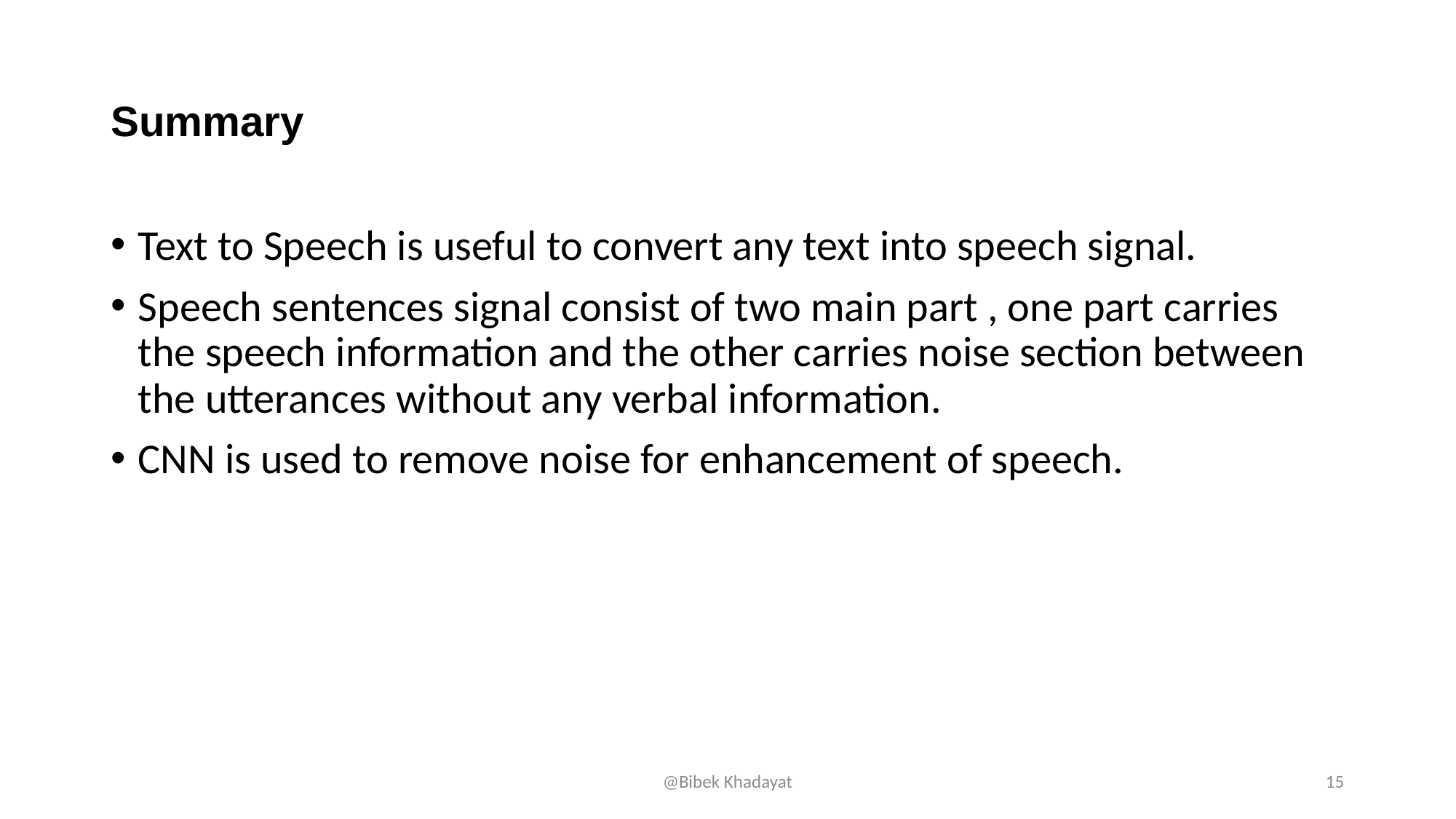

# Summary
Text to Speech is useful to convert any text into speech signal.
Speech sentences signal consist of two main part , one part carries the speech information and the other carries noise section between the utterances without any verbal information.
CNN is used to remove noise for enhancement of speech.
@Bibek Khadayat
15